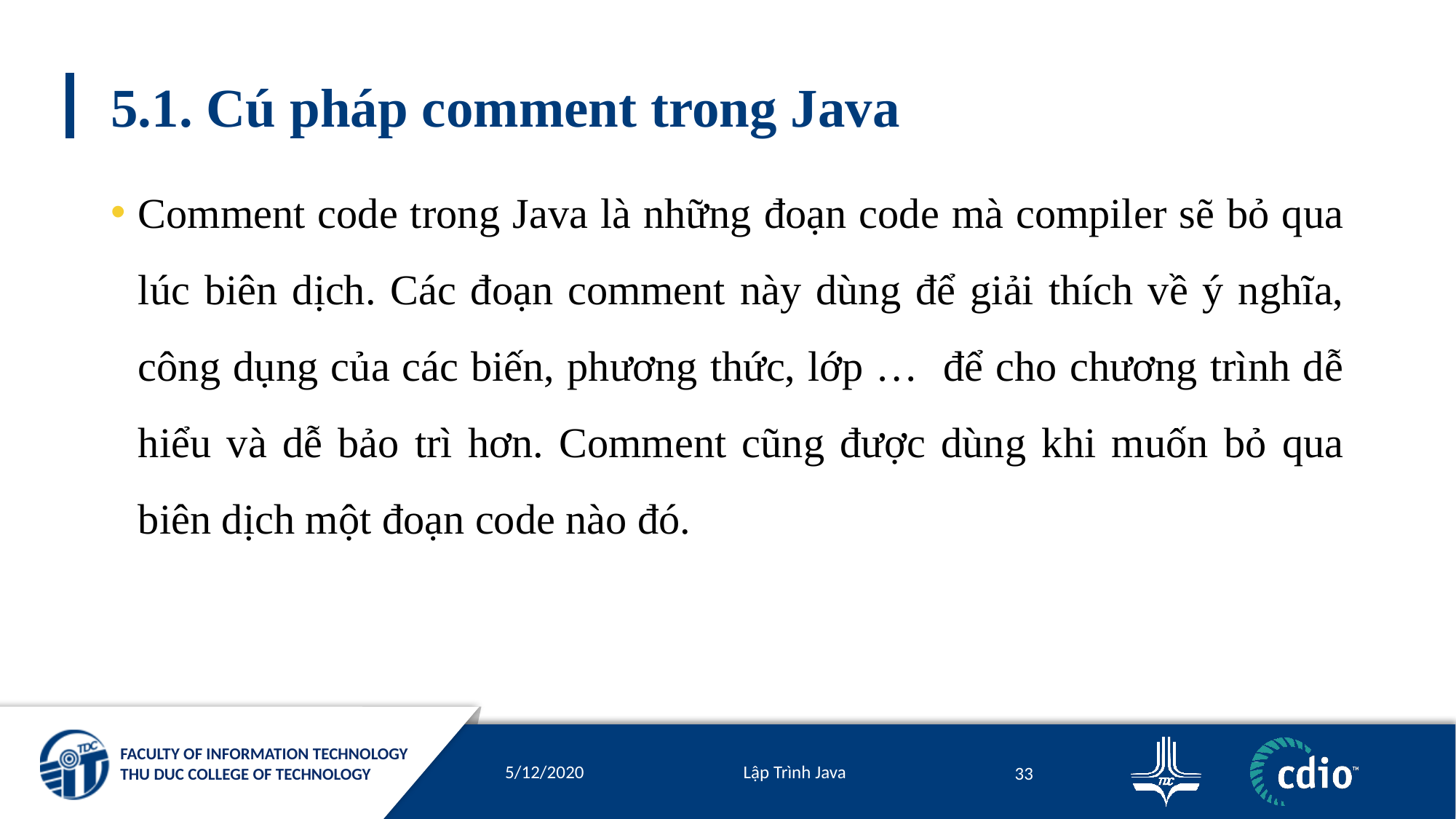

# 5.1. Cú pháp comment trong Java
Comment code trong Java là những đoạn code mà compiler sẽ bỏ qua lúc biên dịch. Các đoạn comment này dùng để giải thích về ý nghĩa, công dụng của các biến, phương thức, lớp …  để cho chương trình dễ hiểu và dễ bảo trì hơn. Comment cũng được dùng khi muốn bỏ qua biên dịch một đoạn code nào đó.